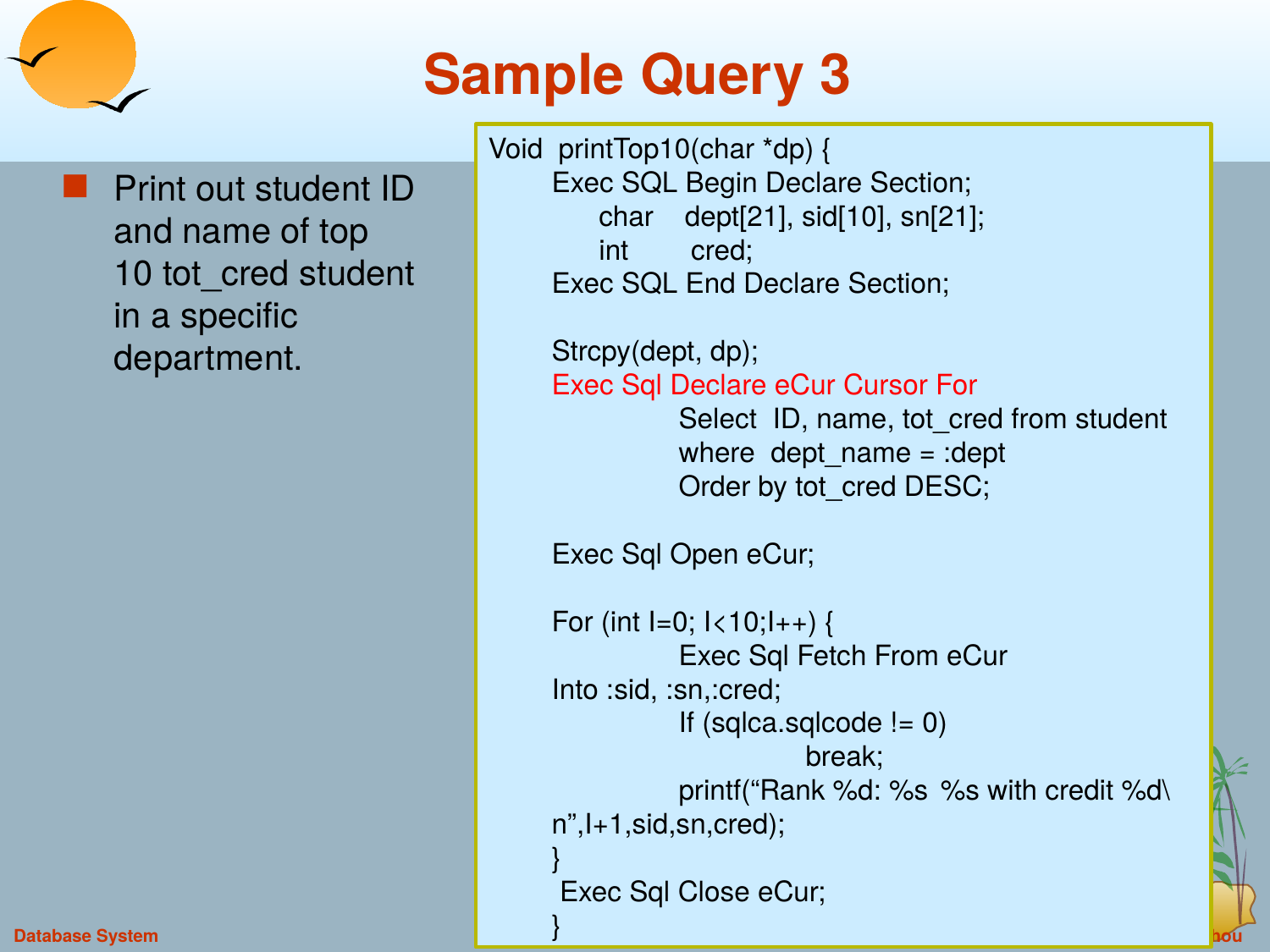

# Sample Query 3
Void  printTop10(char *dp) {
Exec SQL Begin Declare Section;
      char    dept[21], sid[10], sn[21];
      int        cred;
Exec SQL End Declare Section;

Strcpy(dept, dp);
Exec Sql Declare eCur Cursor For
 	Select  ID, name, tot_cred from student
	where  dept_name = :dept
	Order by tot_cred DESC;

Exec Sql Open eCur;

For (int I=0; I<10;I++) {
	Exec Sql Fetch From eCur Into :sid, :sn,:cred;
	If (sqlca.sqlcode != 0)
		break;
	printf(“Rank %d: %s	 %s with credit %d\n”,I+1,sid,sn,cred);
}
 Exec Sql Close eCur;
}
Print out student ID and name of top 10 tot_cred student in a specific department.